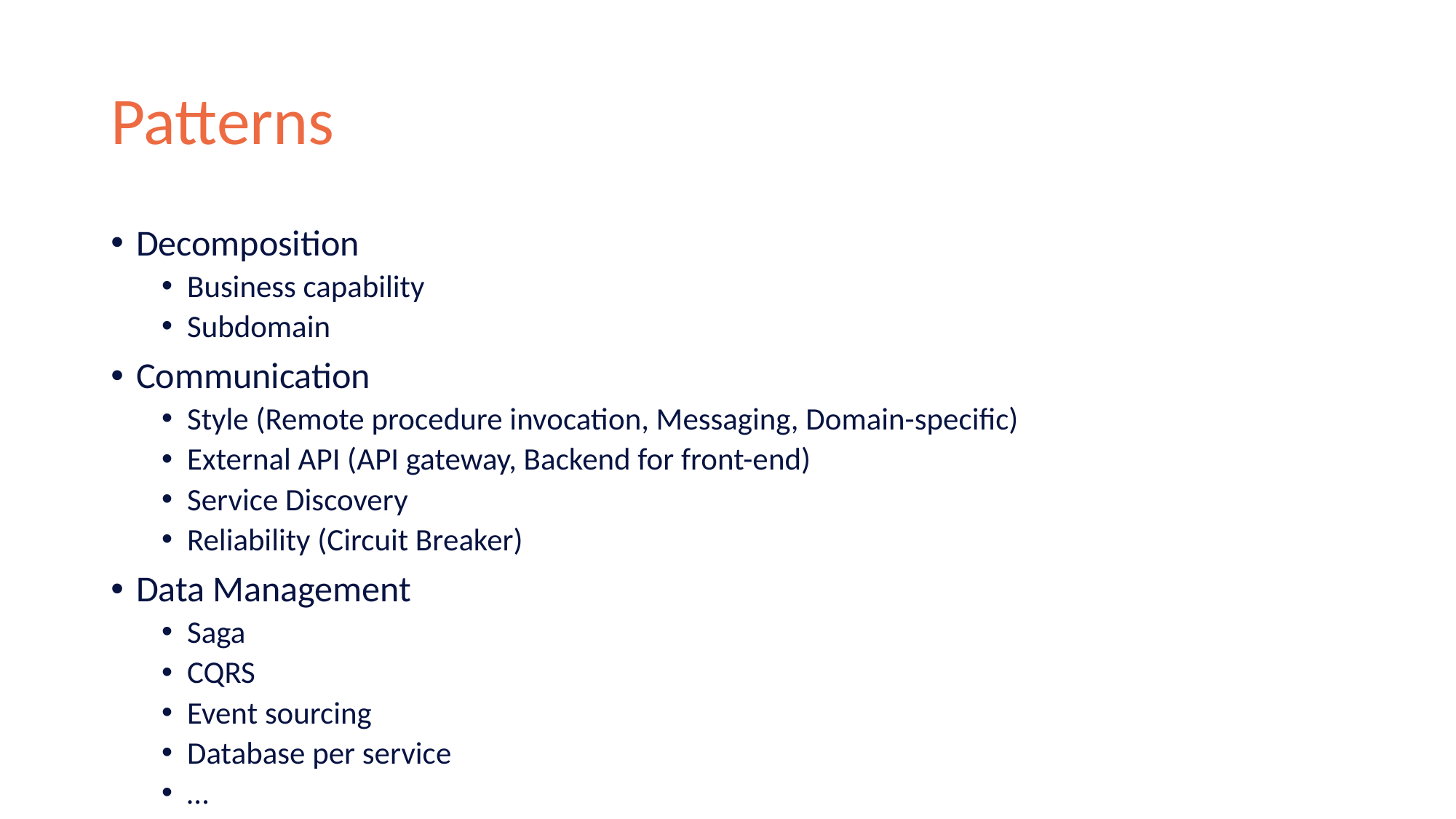

# Patterns
Decomposition
Business capability
Subdomain
Communication
Style (Remote procedure invocation, Messaging, Domain-specific)
External API (API gateway, Backend for front-end)
Service Discovery
Reliability (Circuit Breaker)
Data Management
Saga
CQRS
Event sourcing
Database per service
…